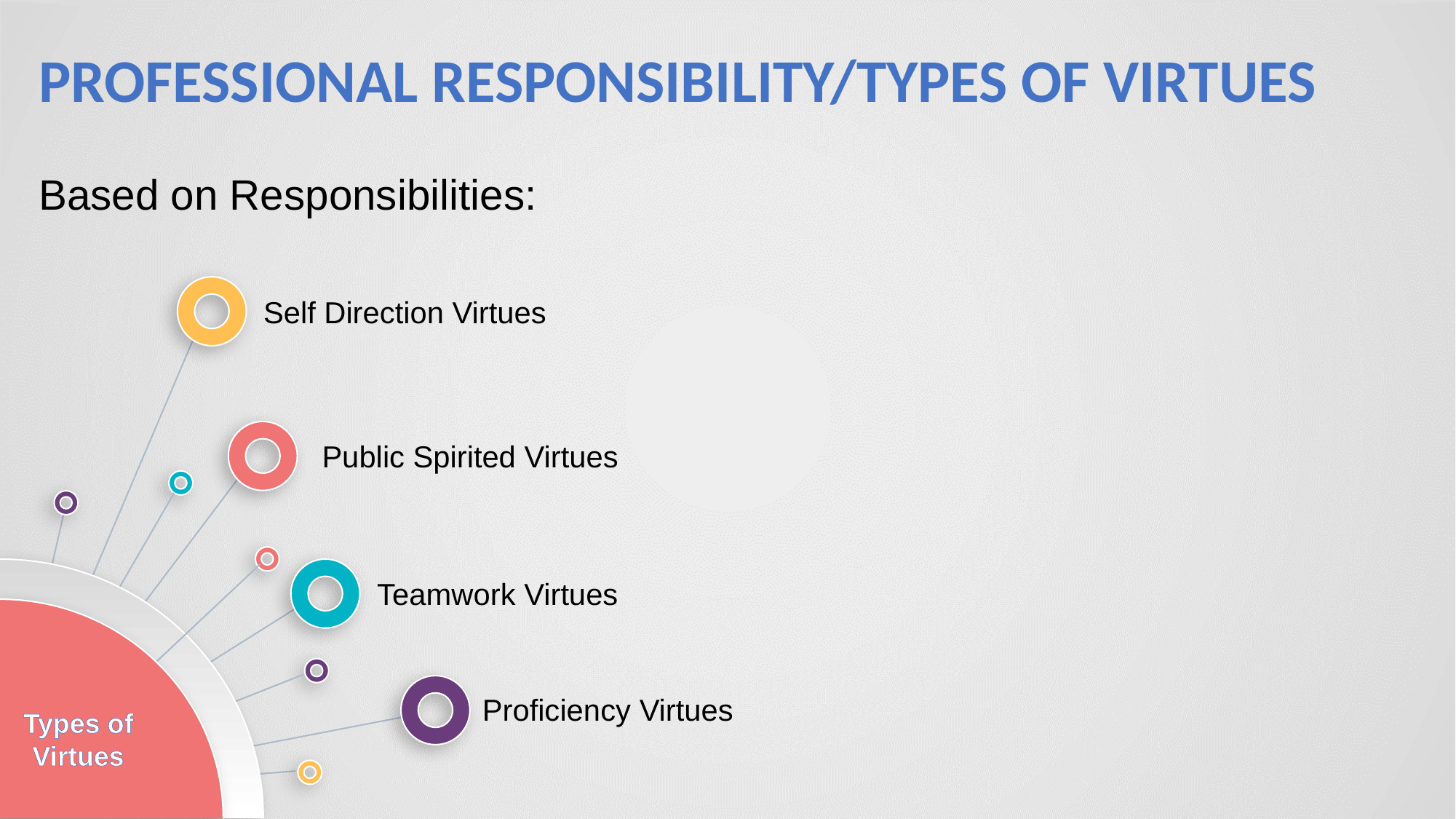

PROFESSIONAL RESPONSIBILITY/TYPES OF VIRTUES
Based on Responsibilities:

Self Direction Virtues

Public Spirited Virtues

Teamwork Virtues

Proficiency Virtues
Types of Virtues